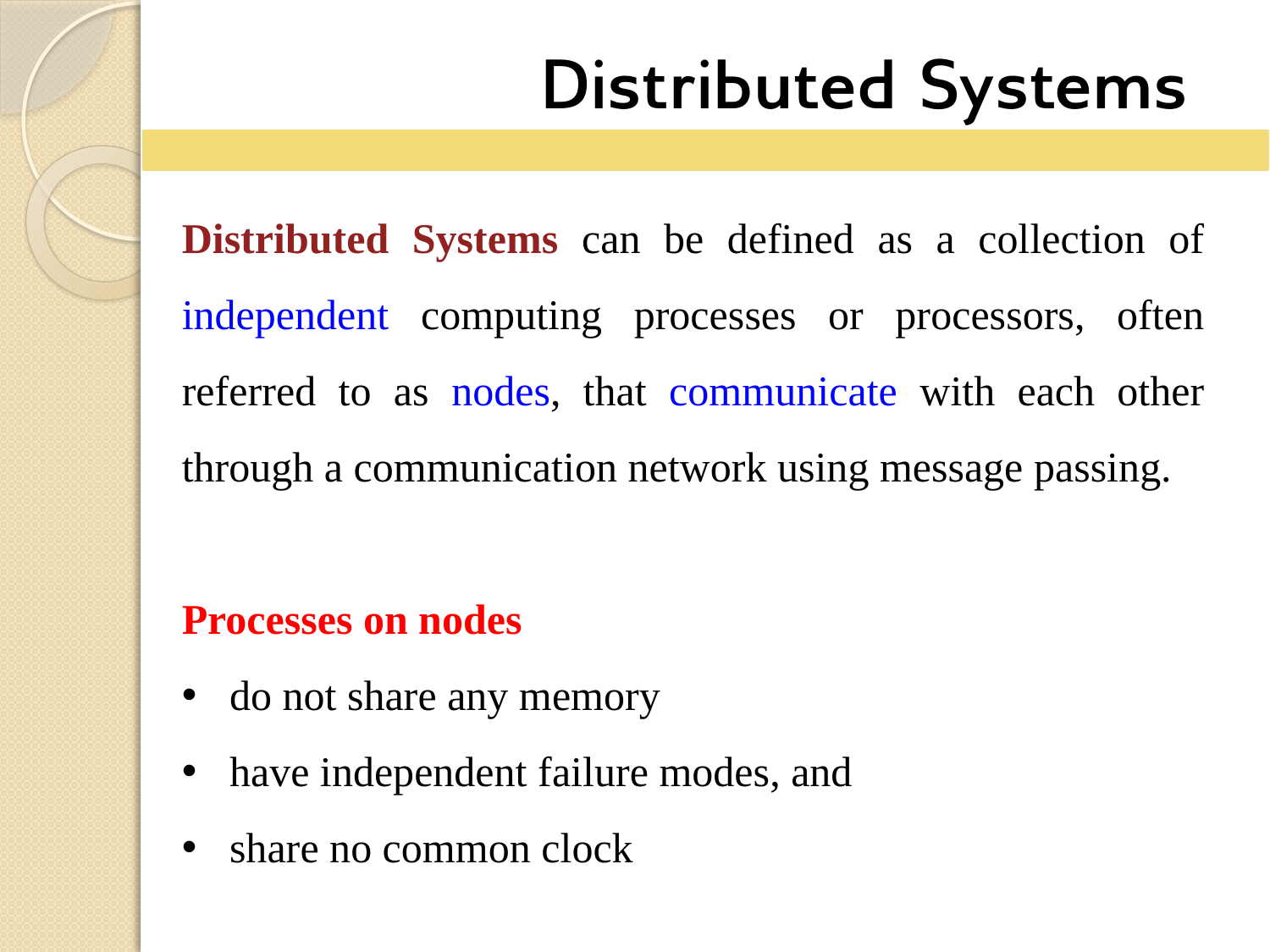

Distributed Systems

Distributed Systems can be defined as a collection of independent computing processes or processors, often referred to as nodes, that communicate with each other through a communication network using message passing.

Processes on nodes
do not share any memory
have independent failure modes, and
share no common clock